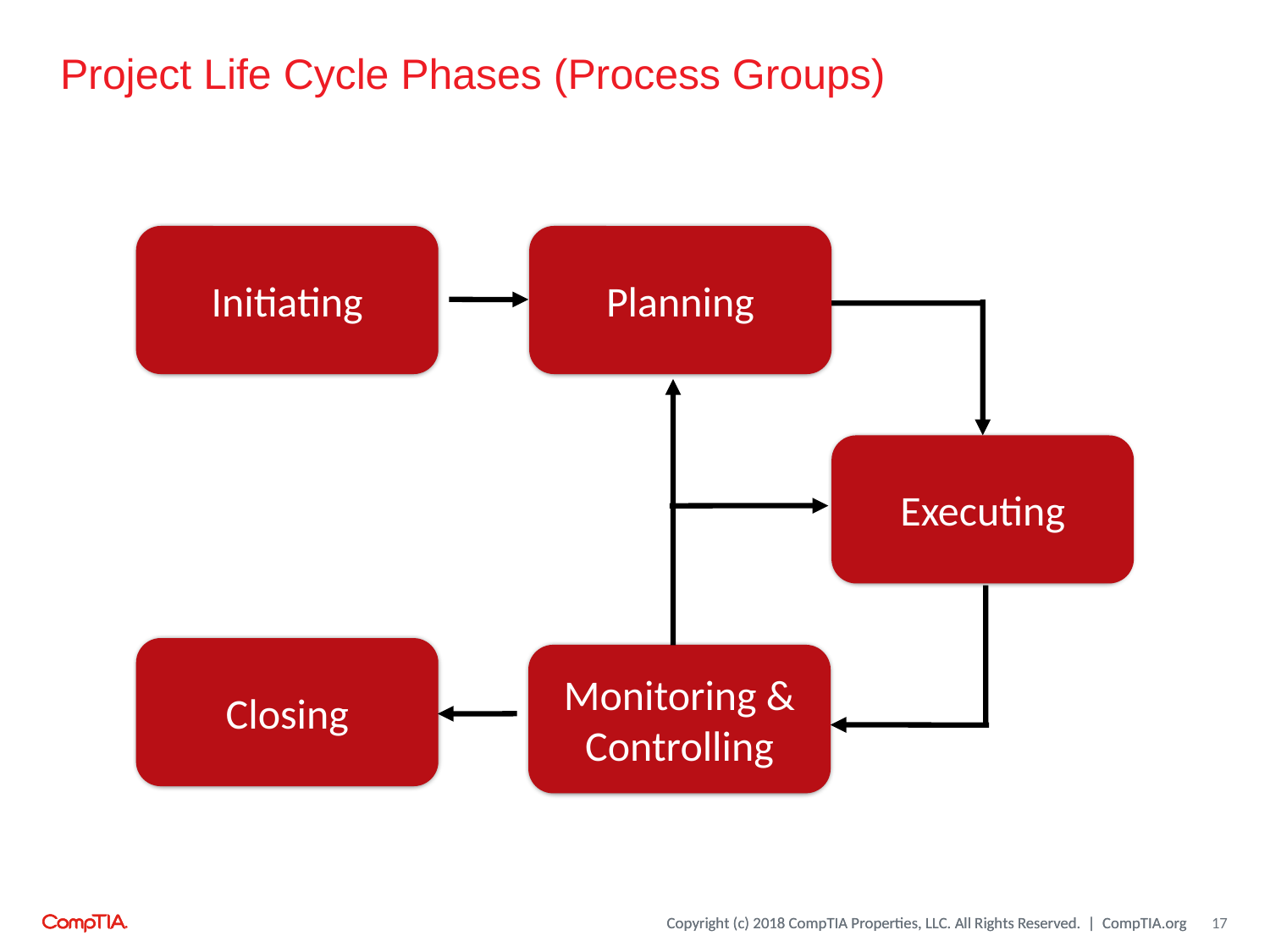

# Project Life Cycle Phases (Process Groups)
Initiating
Planning

Executing

Closing
Monitoring & Controlling

17